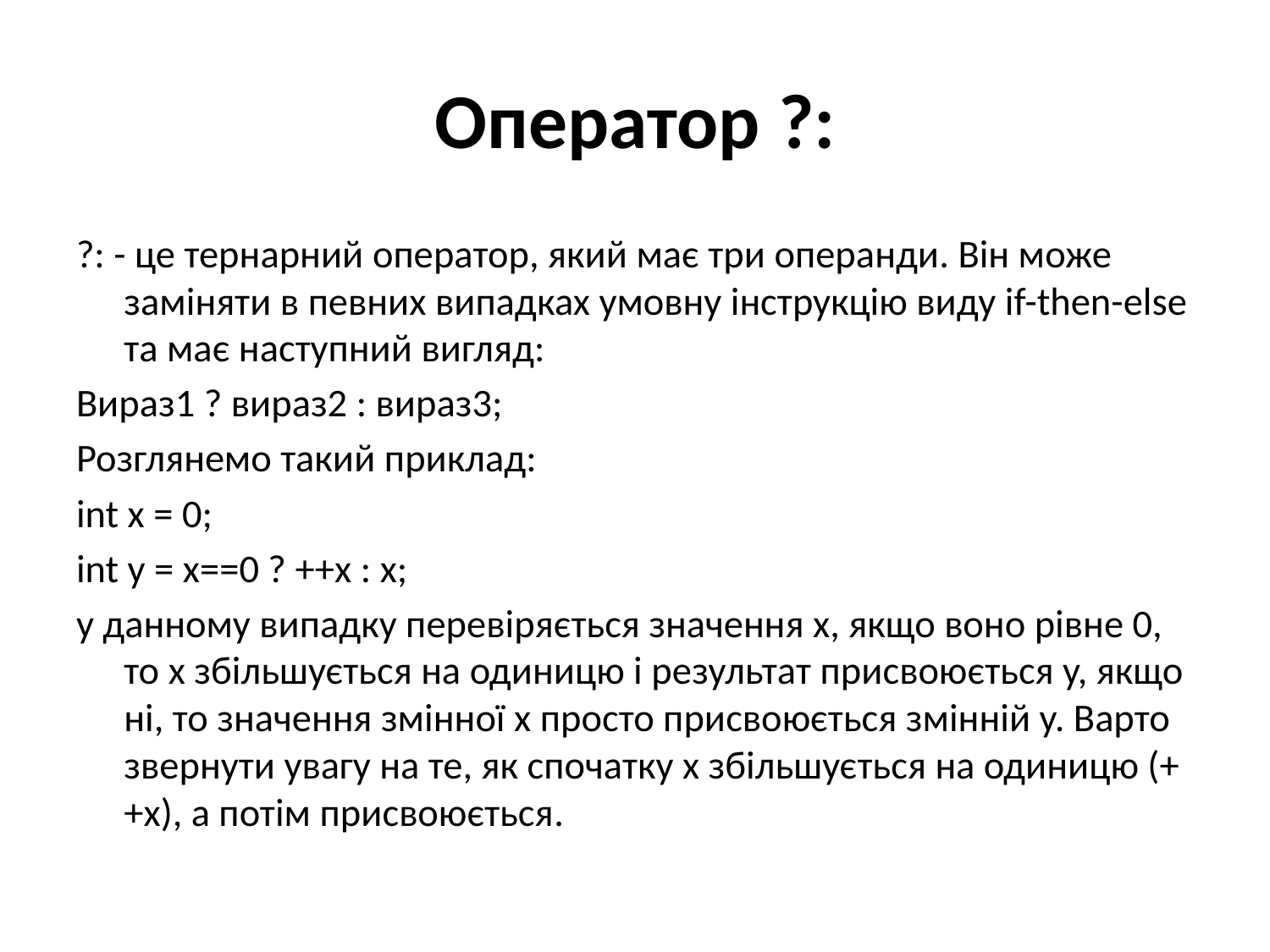

# Оператор ?:
?: - це тернарний оператор, який має три операнди. Він може заміняти в певних випадках умовну інструкцію виду if-then-else та має наступний вигляд:
Вираз1 ? вираз2 : вираз3;
Розглянемо такий приклад:
int x = 0;
int y = x==0 ? ++x : x;
у данному випадку перевіряється значення х, якщо воно рівне 0, то х збільшується на одиницю і результат присвоюється y, якщо ні, то значення змінної х просто присвоюється змінній y. Варто звернути увагу на те, як спочатку х збільшується на одиницю (++х), а потім присвоюється.